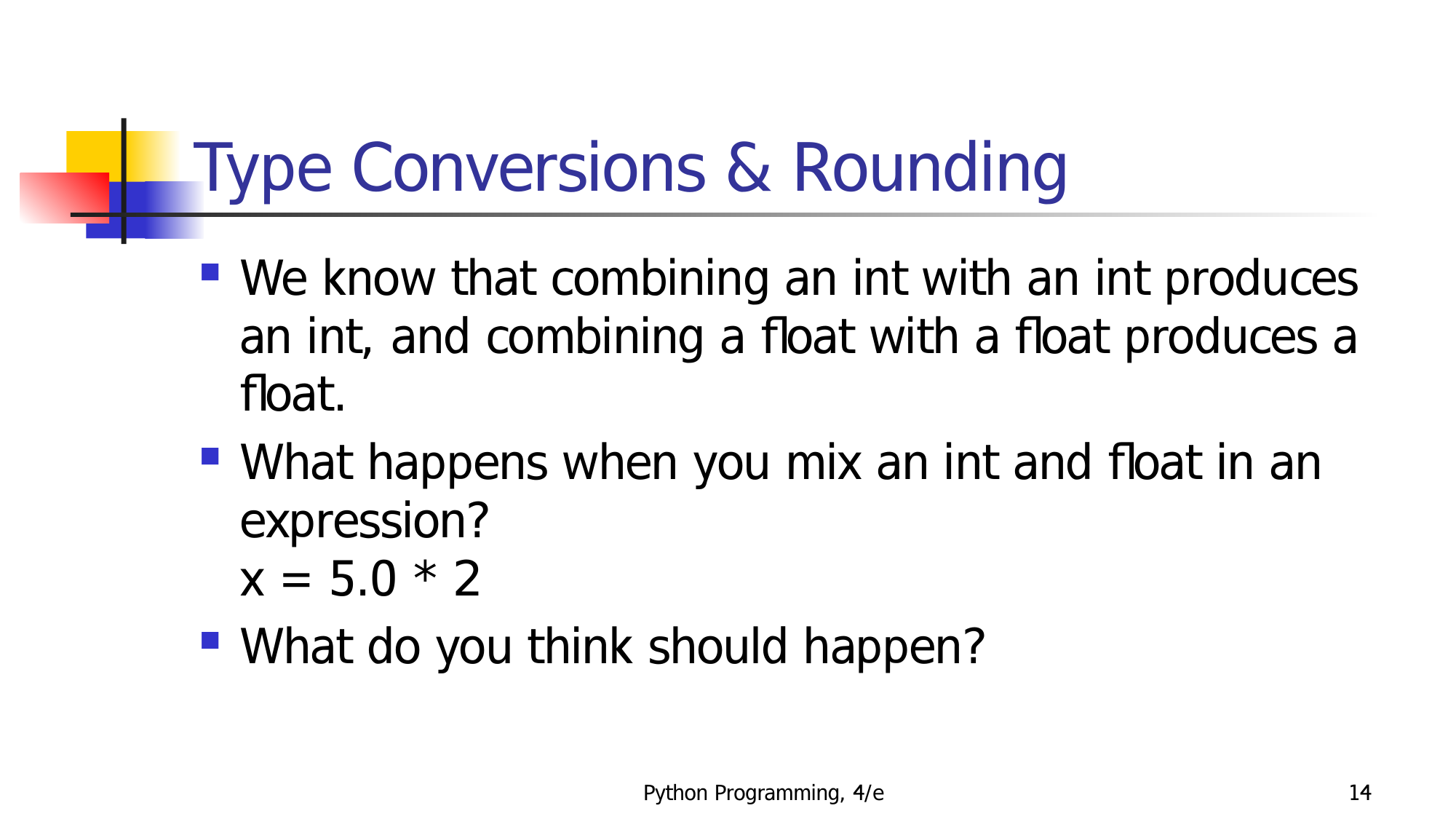

# Type Conversions & Rounding
We know that combining an int with an int produces an int, and combining a float with a float produces a float.
What happens when you mix an int and float in an expression?
x = 5.0 * 2
What do you think should happen?
Python Programming, 4/e
14